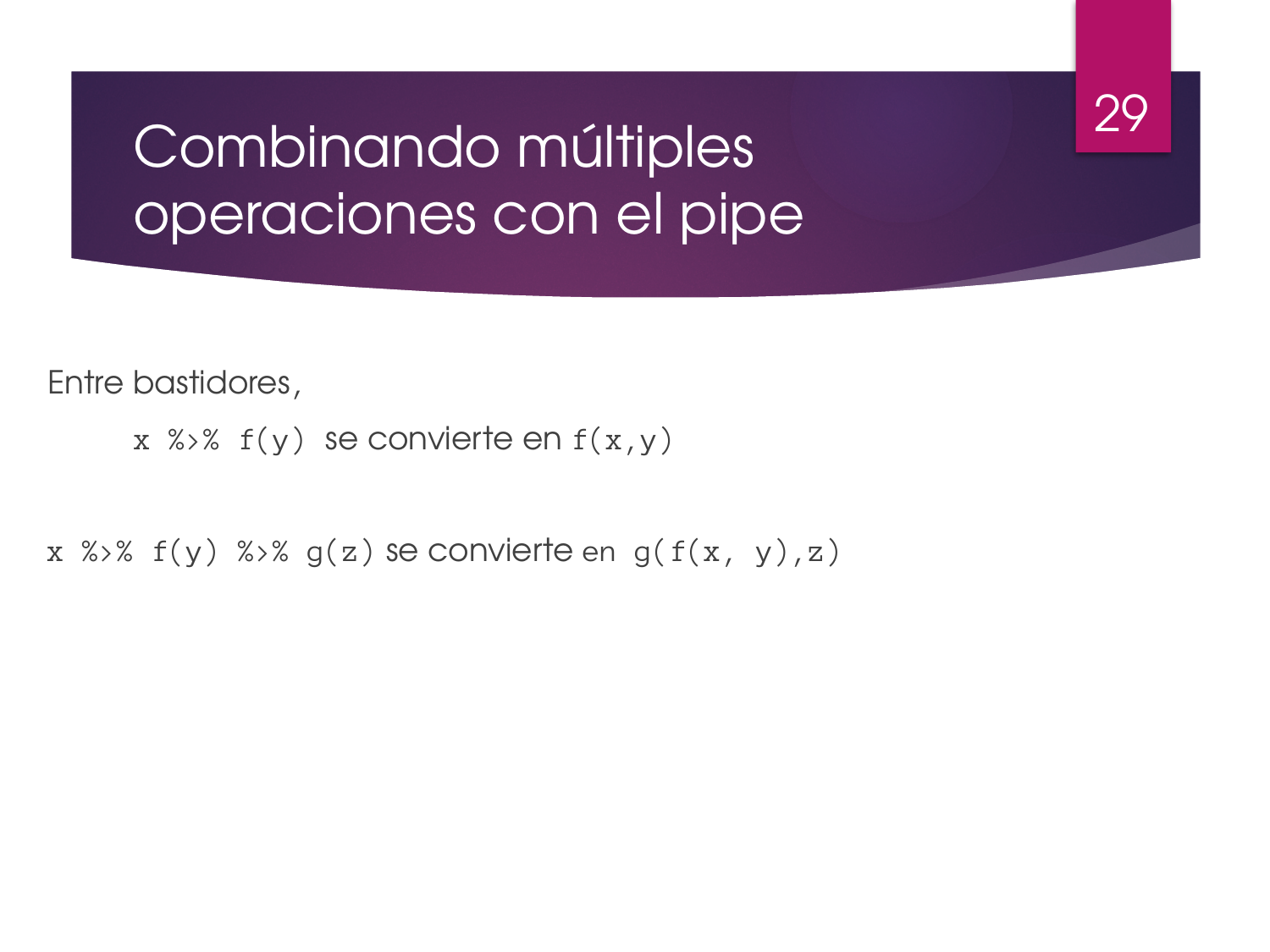

29
# Combinando múltiples operaciones con el pipe
Entre bastidores,
     x %>% f(y)  se convierte en f(x,y)

x %>% f(y) %>% g(z) se convierte en g(f(x, y),z)